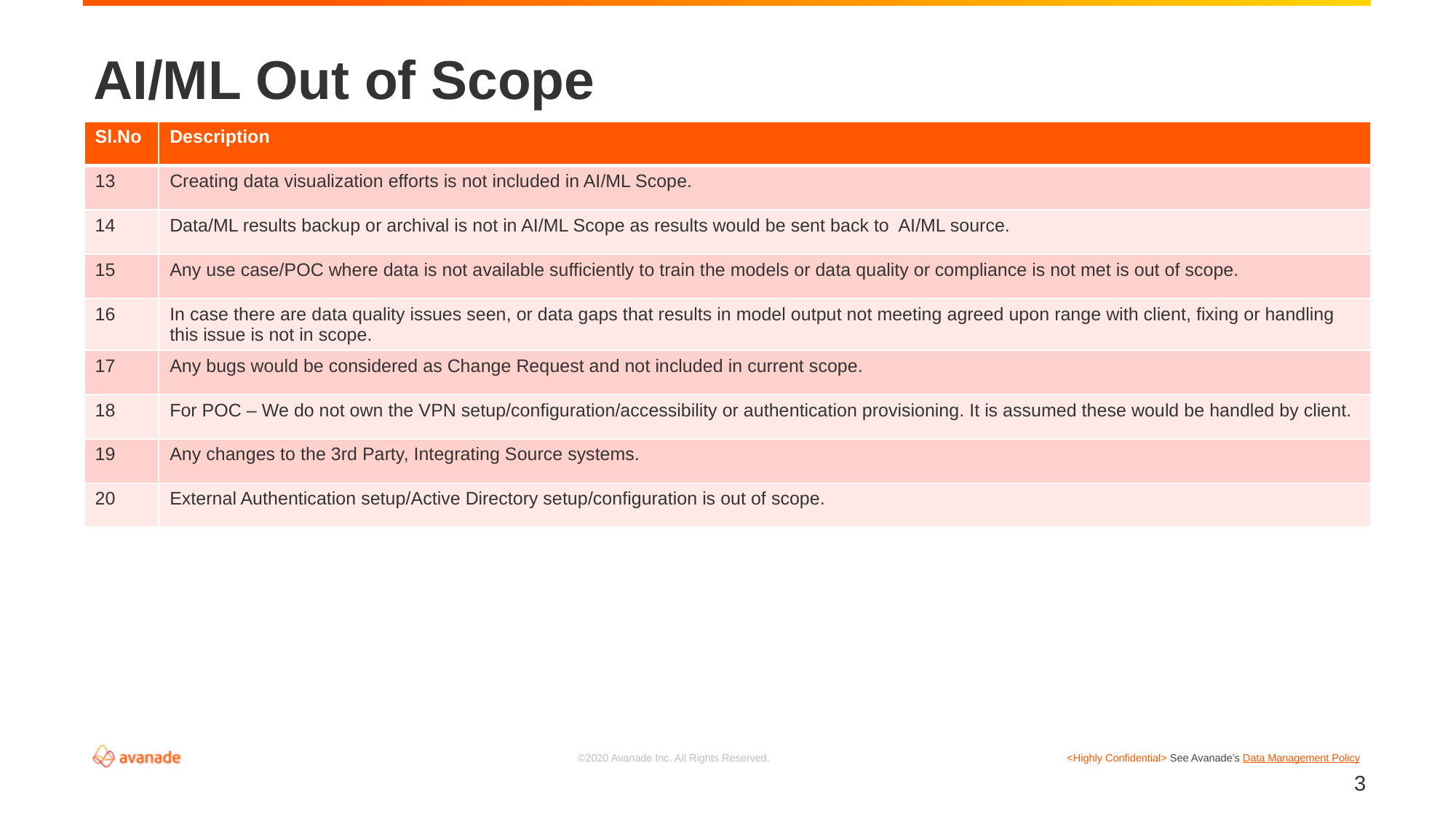

# AI/ML Out of Scope
| Sl.No | Description |
| --- | --- |
| 13 | Creating data visualization efforts is not included in AI/ML Scope. |
| 14 | Data/ML results backup or archival is not in AI/ML Scope as results would be sent back to  AI/ML source. |
| 15 | Any use case/POC where data is not available sufficiently to train the models or data quality or compliance is not met is out of scope. |
| 16 | In case there are data quality issues seen, or data gaps that results in model output not meeting agreed upon range with client, fixing or handling this issue is not in scope. |
| 17 | Any bugs would be considered as Change Request and not included in current scope. |
| 18 | For POC – We do not own the VPN setup/configuration/accessibility or authentication provisioning. It is assumed these would be handled by client. |
| 19 | Any changes to the 3rd Party, Integrating Source systems.​ |
| 20 | External Authentication setup/Active Directory setup/configuration is out of scope. |
3